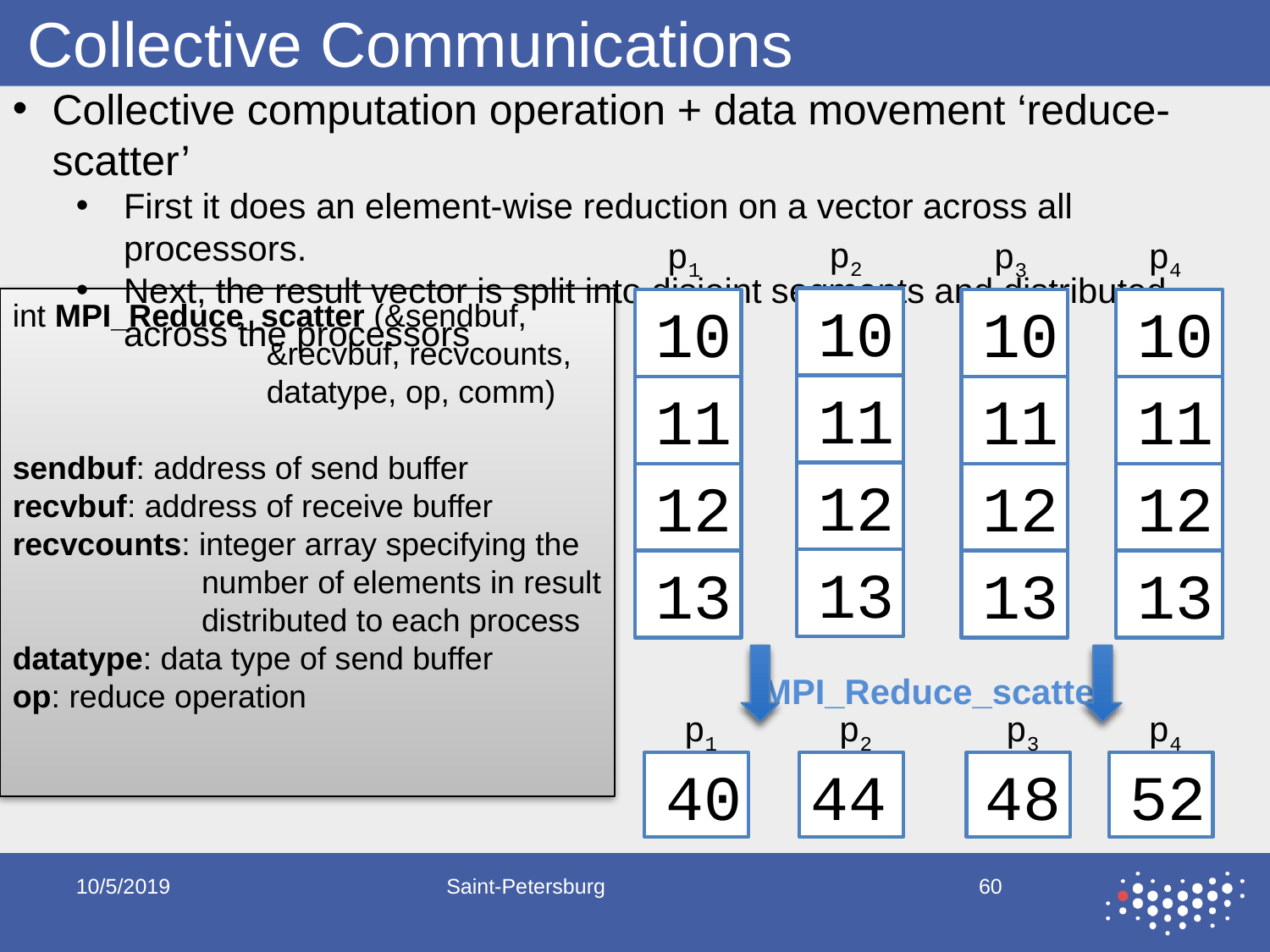

# Collective Communications
Collective computation operation + data movement ‘reduce-scatter’
First it does an element-wise reduction on a vector across all processors.
Next, the result vector is split into disjoint segments and distributed across the processors
p2
10

11

12

13

p1
10

11

12

13

p3
10

11

12

13

p4
10

11

12

13

MPI_Reduce_scatter
p1
40

p2
44

p3
48

p4
52

int MPI_Reduce_scatter (&sendbuf, 		&recvbuf, recvcounts, 		datatype, op, comm)

sendbuf: address of send buffer
recvbuf: address of receive buffer
recvcounts: integer array specifying the 	       number of elements in result
	       distributed to each process
datatype: data type of send buffer
op: reduce operation

10/5/2019
Saint-Petersburg
60